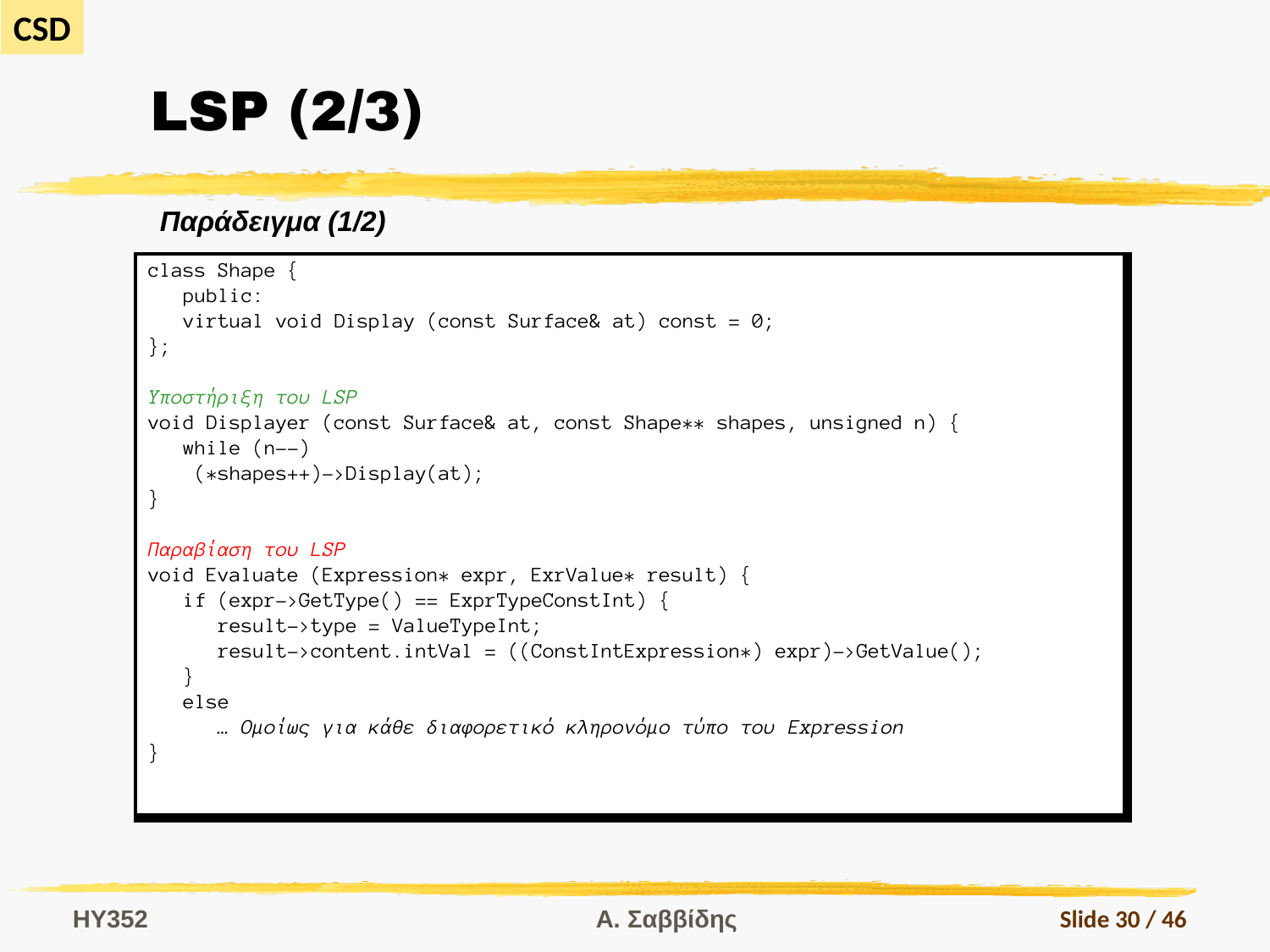

# LSP (2/3)
Παράδειγμα (1/2)
| class Shape { public: virtual void Display (const Surface& at) const = 0; }; Υποστήριξη του LSP void Displayer (const Surface& at, const Shape\*\* shapes, unsigned n) { while (n--) (\*shapes++)->Display(at); } Παραβίαση του LSP void Evaluate (Expression\* expr, ExrValue\* result) { if (expr->GetType() == ExprTypeConstInt) { result->type = ValueTypeInt; result->content.intVal = ((ConstIntExpression\*) expr)->GetValue(); } else … Ομοίως για κάθε διαφορετικό κληρονόμο τύπο του Expression } |
| --- |
HY352
Α. Σαββίδης
Slide 30 / 46